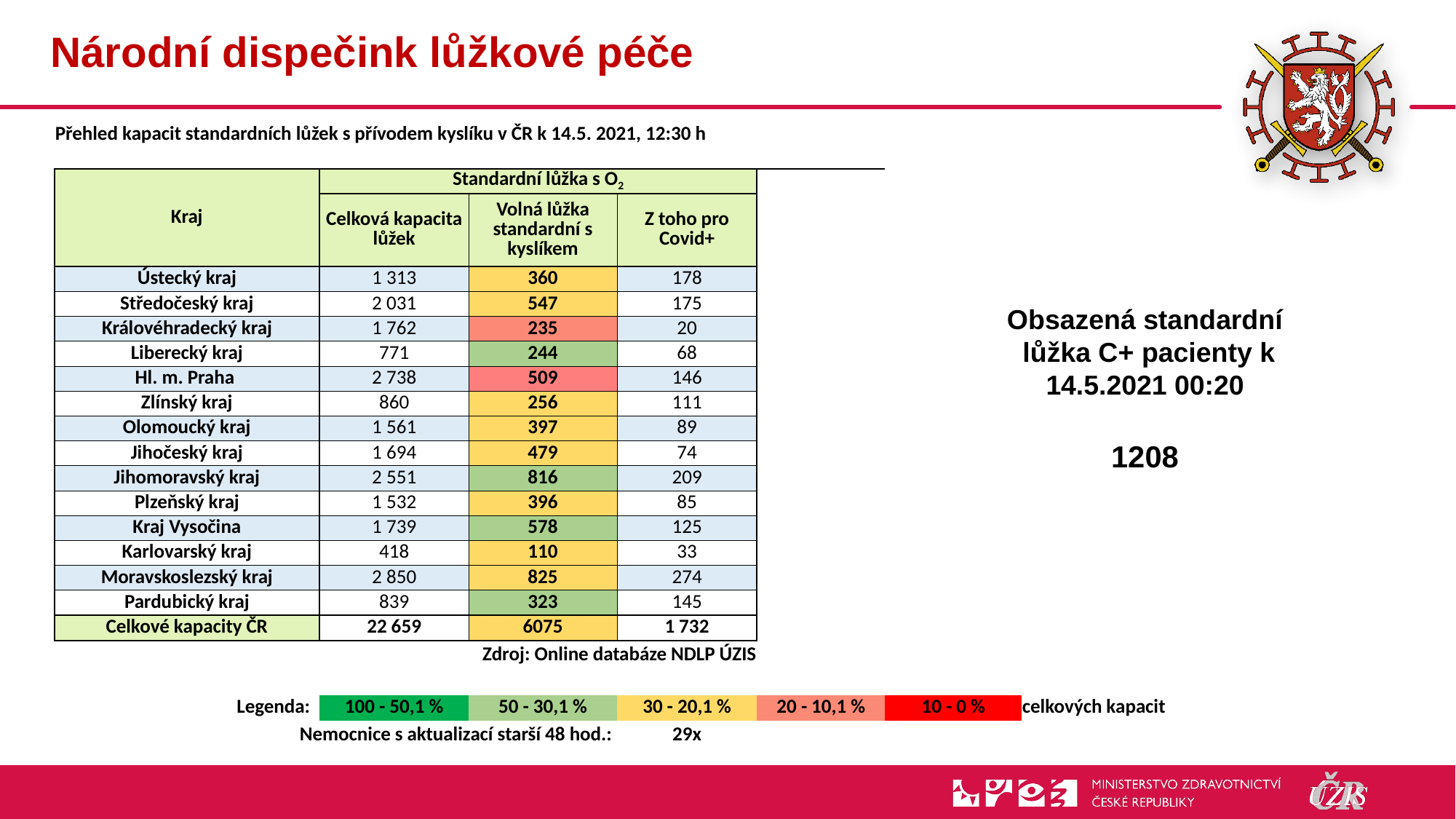

# Národní dispečink lůžkové péče
| Přehled kapacit standardních lůžek s přívodem kyslíku v ČR k 14.5. 2021, 12:30 h |  |  |  |  |  |  |
| --- | --- | --- | --- | --- | --- | --- |
| Kraj | Standardní lůžka s O2 |  |  |  |  |  |
|  | Celková kapacita lůžek | Volná lůžka standardní s kyslíkem | Z toho pro Covid+ |  |  |  |
| Ústecký kraj | 1 313 | 360 | 178 |  |  |  |
| Středočeský kraj | 2 031 | 547 | 175 |  |  |  |
| Královéhradecký kraj | 1 762 | 235 | 20 |  |  |  |
| Liberecký kraj | 771 | 244 | 68 |  |  |  |
| Hl. m. Praha | 2 738 | 509 | 146 |  |  |  |
| Zlínský kraj | 860 | 256 | 111 |  |  |  |
| Olomoucký kraj | 1 561 | 397 | 89 |  |  |  |
| Jihočeský kraj | 1 694 | 479 | 74 |  |  |  |
| Jihomoravský kraj | 2 551 | 816 | 209 |  |  |  |
| Plzeňský kraj | 1 532 | 396 | 85 |  |  |  |
| Kraj Vysočina | 1 739 | 578 | 125 |  |  |  |
| Karlovarský kraj | 418 | 110 | 33 |  |  |  |
| Moravskoslezský kraj | 2 850 | 825 | 274 |  |  |  |
| Pardubický kraj | 839 | 323 | 145 |  |  |  |
| Celkové kapacity ČR | 22 659 | 6075 | 1 732 |  |  |  |
| Zdroj: Online databáze NDLP ÚZIS |  |  |  |  |  |  |
|  |  |  |  |  |  |  |
| Legenda: | 100 - 50,1 % | 50 - 30,1 % | 30 - 20,1 % | 20 - 10,1 % | 10 - 0 % | celkových kapacit |
| Nemocnice s aktualizací starší 48 hod.: |  |  | 29x |  |  |  |
Obsazená standardní
 lůžka C+ pacienty k 14.5.2021 00:20

1208